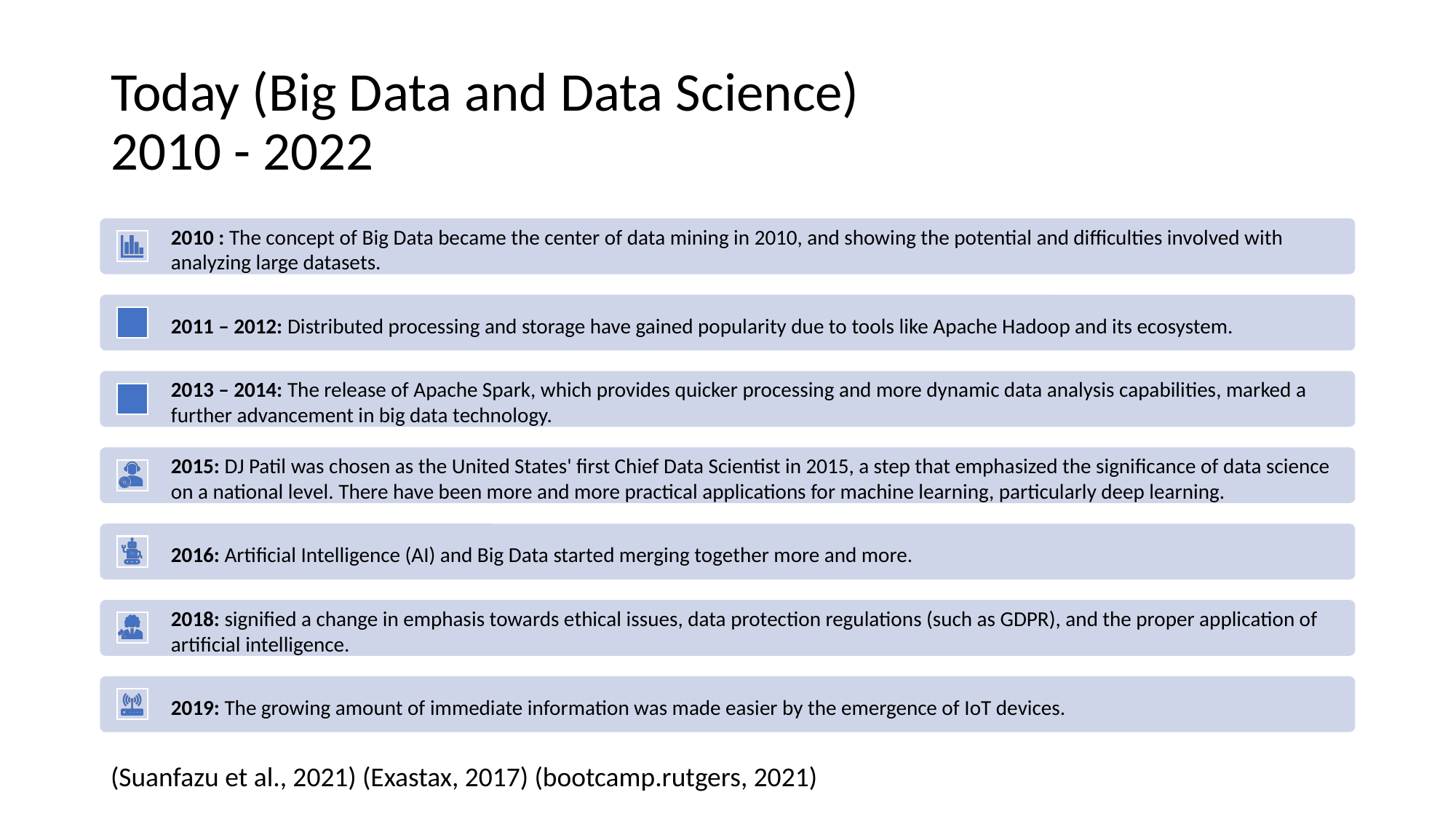

# Today (Big Data and Data Science) 2010 - 2022
2010 : The concept of Big Data became the center of data mining in 2010, and showing the potential and difficulties involved with analyzing large datasets.
2011 – 2012: Distributed processing and storage have gained popularity due to tools like Apache Hadoop and its ecosystem.
2013 – 2014: The release of Apache Spark, which provides quicker processing and more dynamic data analysis capabilities, marked a further advancement in big data technology.
2015: DJ Patil was chosen as the United States' first Chief Data Scientist in 2015, a step that emphasized the significance of data science on a national level. There have been more and more practical applications for machine learning, particularly deep learning.
2016: Artificial Intelligence (AI) and Big Data started merging together more and more.
2018: signified a change in emphasis towards ethical issues, data protection regulations (such as GDPR), and the proper application of artificial intelligence.
2019: The growing amount of immediate information was made easier by the emergence of IoT devices.
(Suanfazu et al., 2021) (Exastax, 2017) (bootcamp.rutgers, 2021)